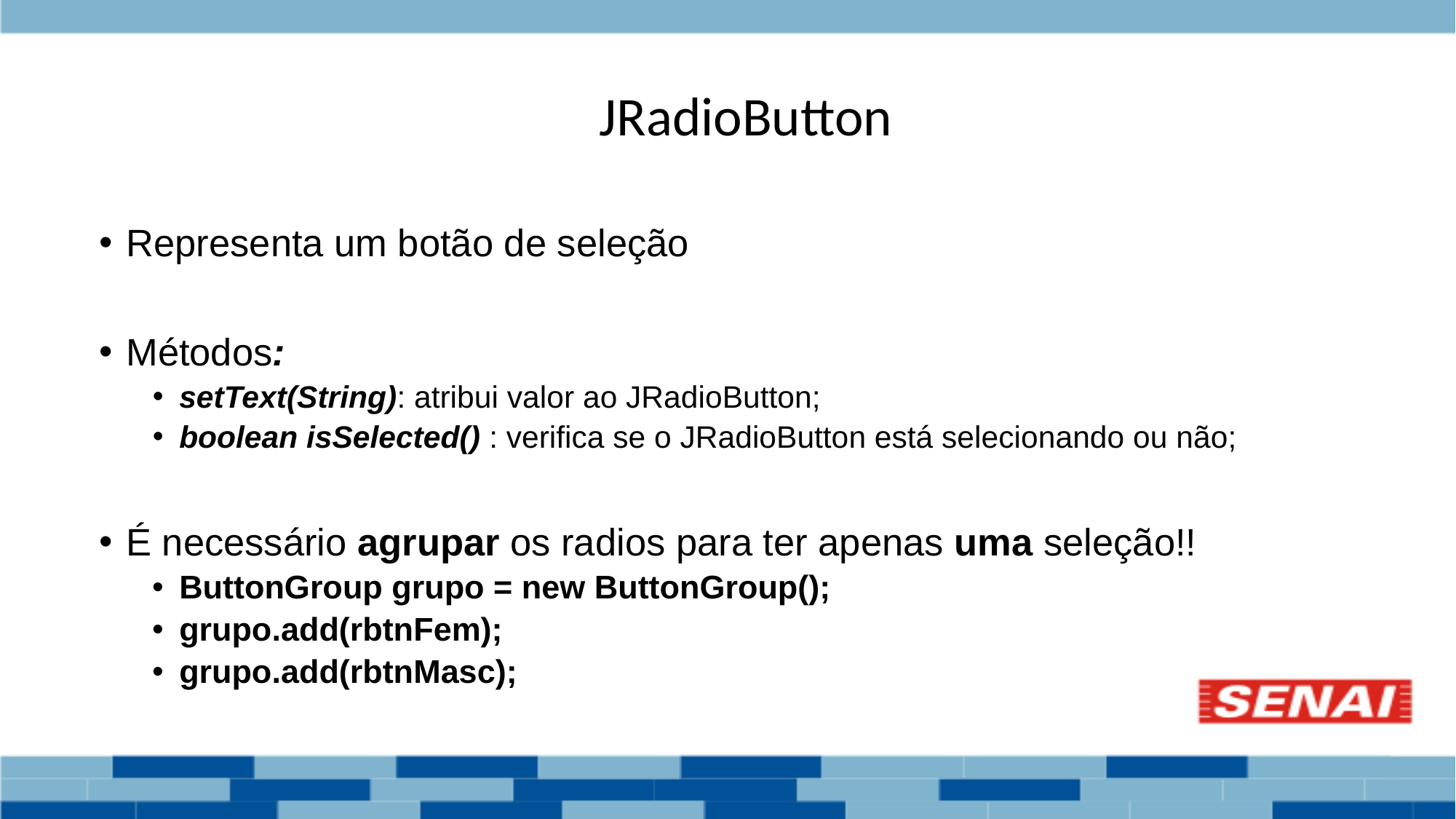

# JRadioButton
Representa um botão de seleção

Métodos:
setText(String): atribui valor ao JRadioButton;
boolean isSelected() : verifica se o JRadioButton está selecionando ou não;

É necessário agrupar os radios para ter apenas uma seleção!!
ButtonGroup grupo = new ButtonGroup();
grupo.add(rbtnFem);
grupo.add(rbtnMasc);